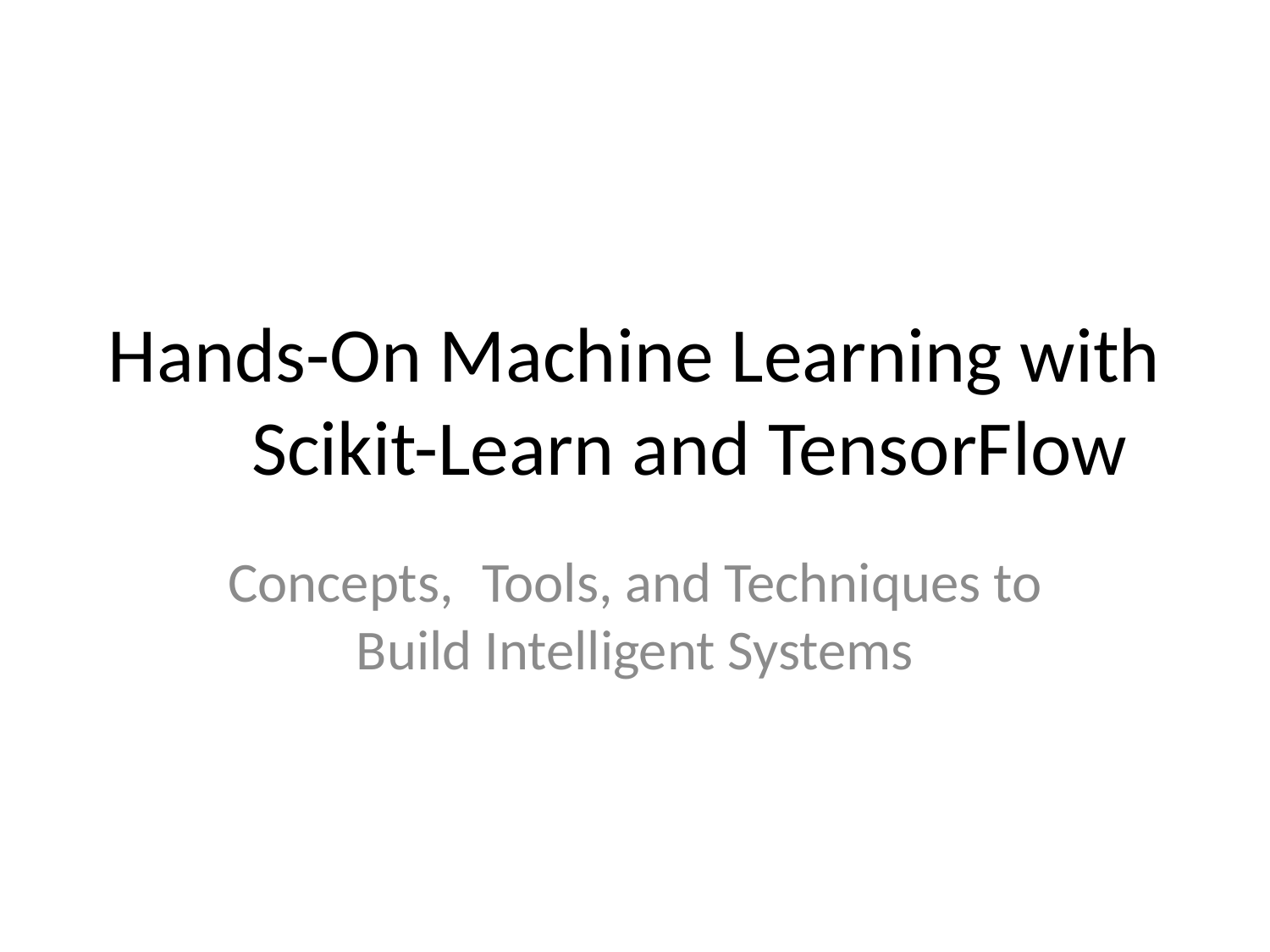

# Hands-On Machine Learning with	Scikit-Learn and TensorFlow
Concepts,	Tools, and Techniques to Build Intelligent Systems